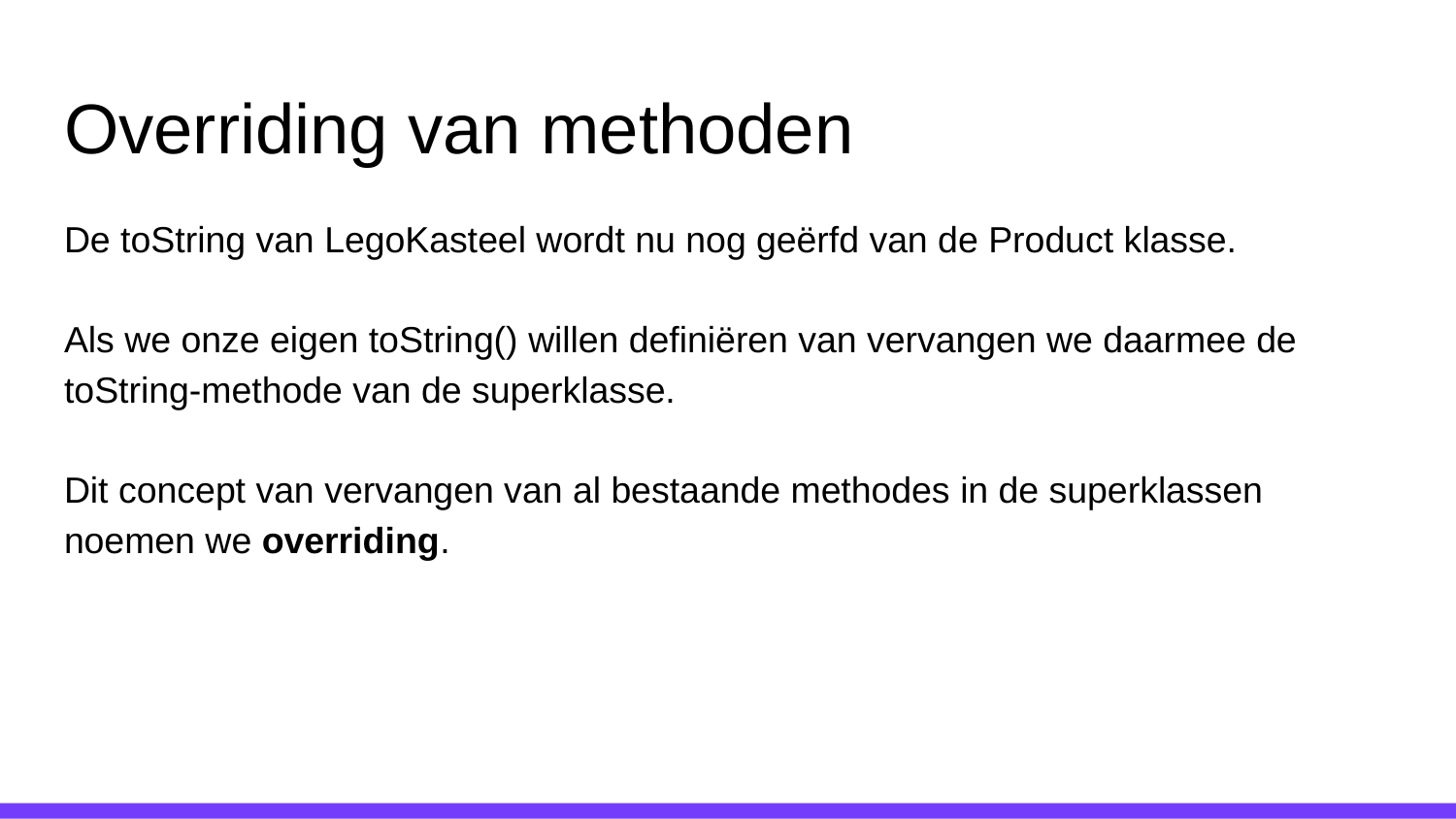

# Overriding van methoden
De toString van LegoKasteel wordt nu nog geërfd van de Product klasse.
Als we onze eigen toString() willen definiëren van vervangen we daarmee de toString-methode van de superklasse.
Dit concept van vervangen van al bestaande methodes in de superklassen noemen we overriding.